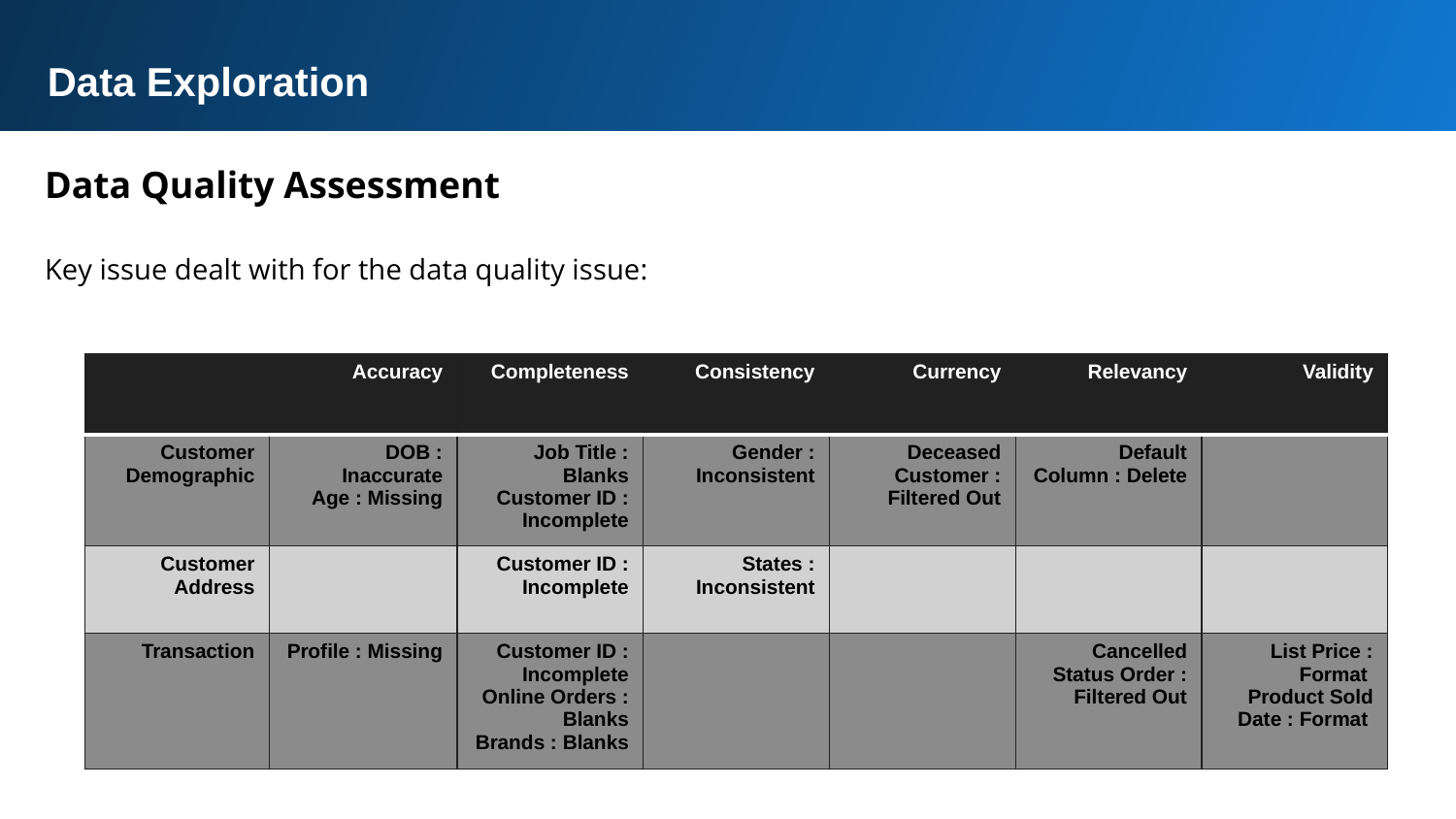

Data Exploration
Data Quality Assessment
Key issue dealt with for the data quality issue:
|  | Accuracy | Completeness | Consistency | Currency | Relevancy | Validity |
| --- | --- | --- | --- | --- | --- | --- |
| Customer Demographic | DOB : Inaccurate Age : Missing | Job Title : Blanks Customer ID : Incomplete | Gender : Inconsistent | Deceased Customer : Filtered Out | Default Column : Delete |  |
| Customer Address |  | Customer ID : Incomplete | States : Inconsistent |  |  |  |
| Transaction | Profile : Missing | Customer ID : Incomplete Online Orders : Blanks Brands : Blanks |  |  | Cancelled Status Order : Filtered Out | List Price : Format Product Sold Date : Format |